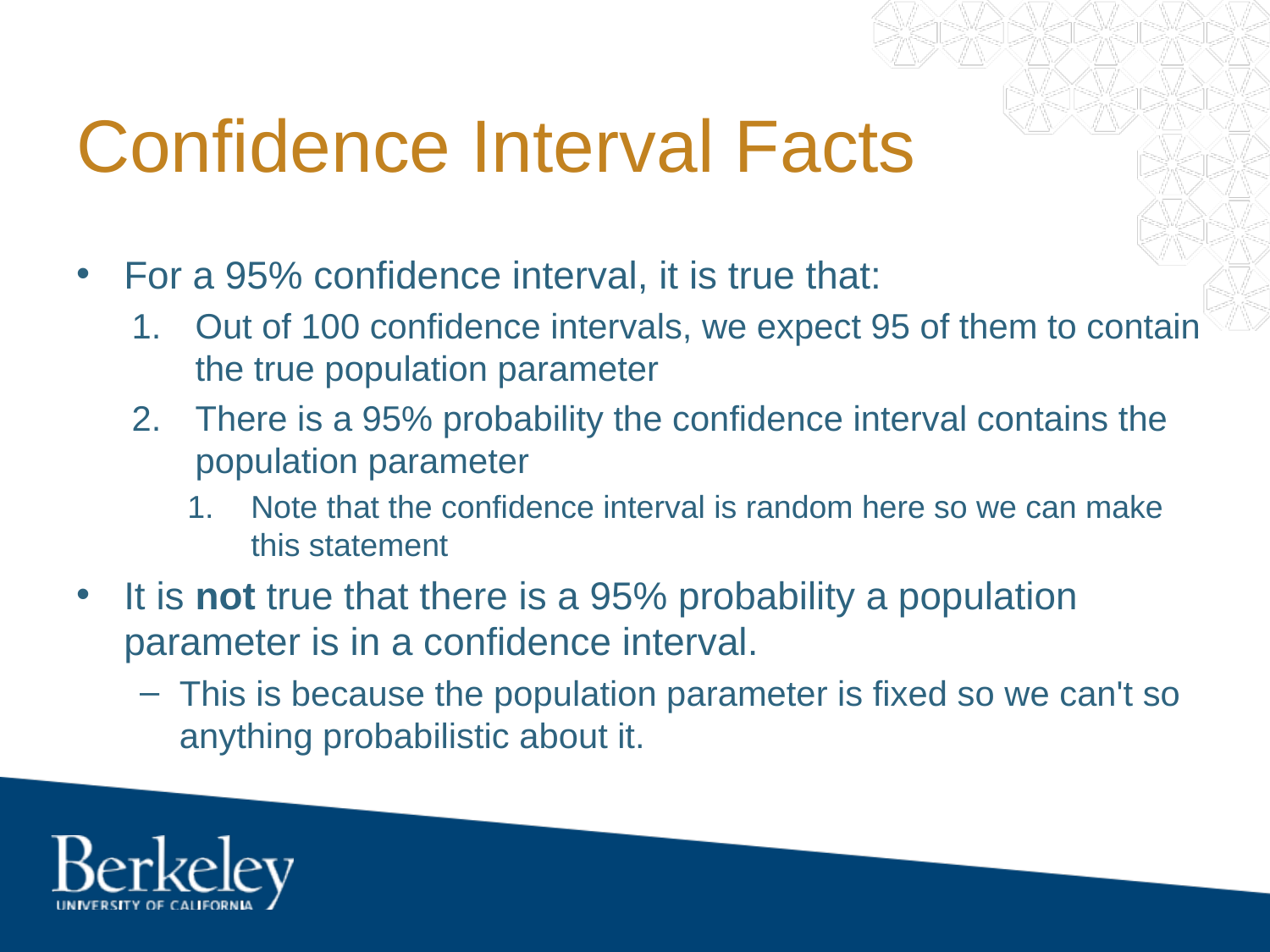

# Confidence Interval Facts
For a 95% confidence interval, it is true that:
Out of 100 confidence intervals, we expect 95 of them to contain the true population parameter
There is a 95% probability the confidence interval contains the population parameter
Note that the confidence interval is random here so we can make this statement
It is not true that there is a 95% probability a population parameter is in a confidence interval.
This is because the population parameter is fixed so we can't so anything probabilistic about it.